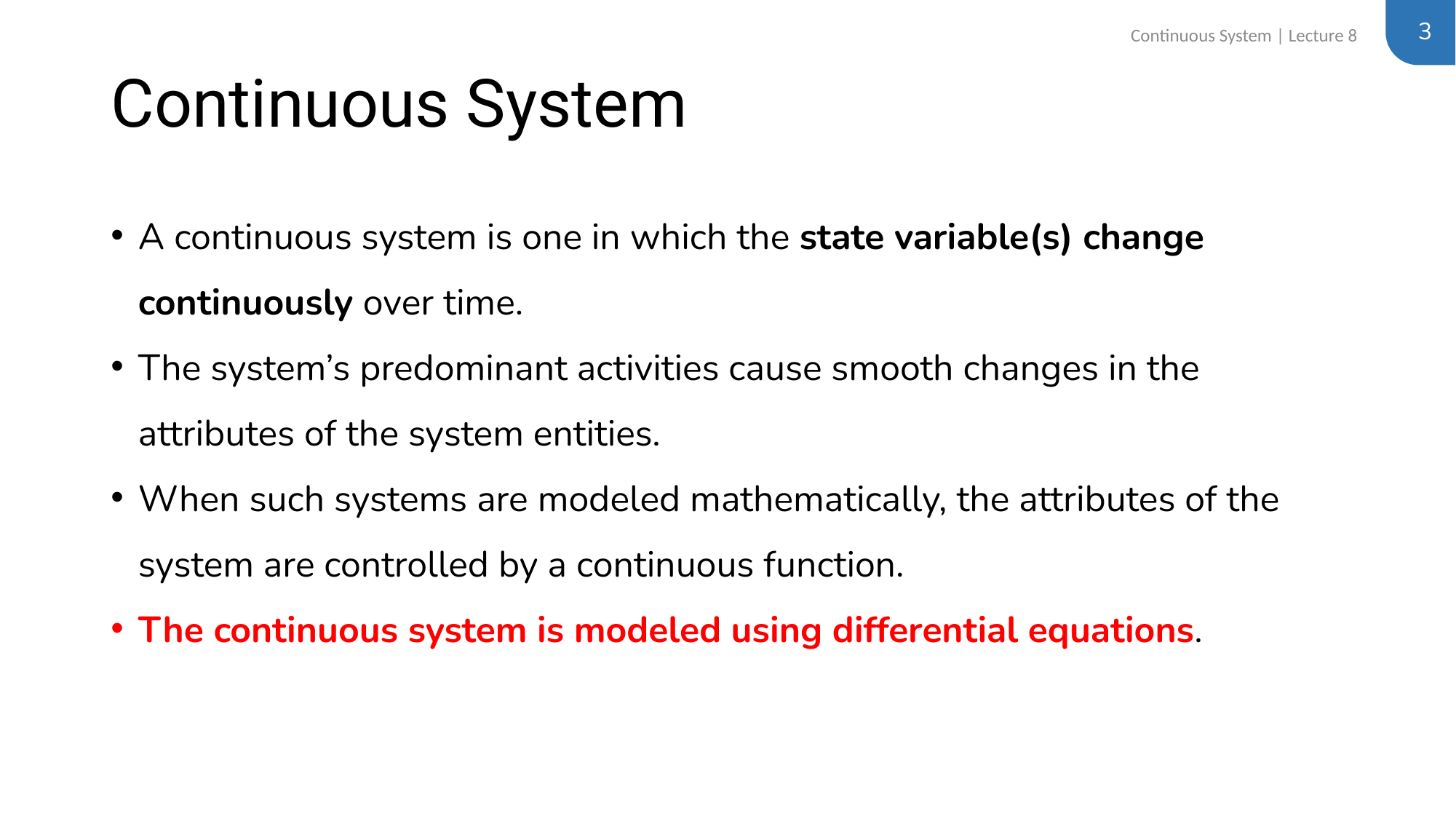

3
Continuous System | Lecture 8
# Continuous System
A continuous system is one in which the state variable(s) change continuously over time.
The system’s predominant activities cause smooth changes in the attributes of the system entities.
When such systems are modeled mathematically, the attributes of the system are controlled by a continuous function.
The continuous system is modeled using differential equations.